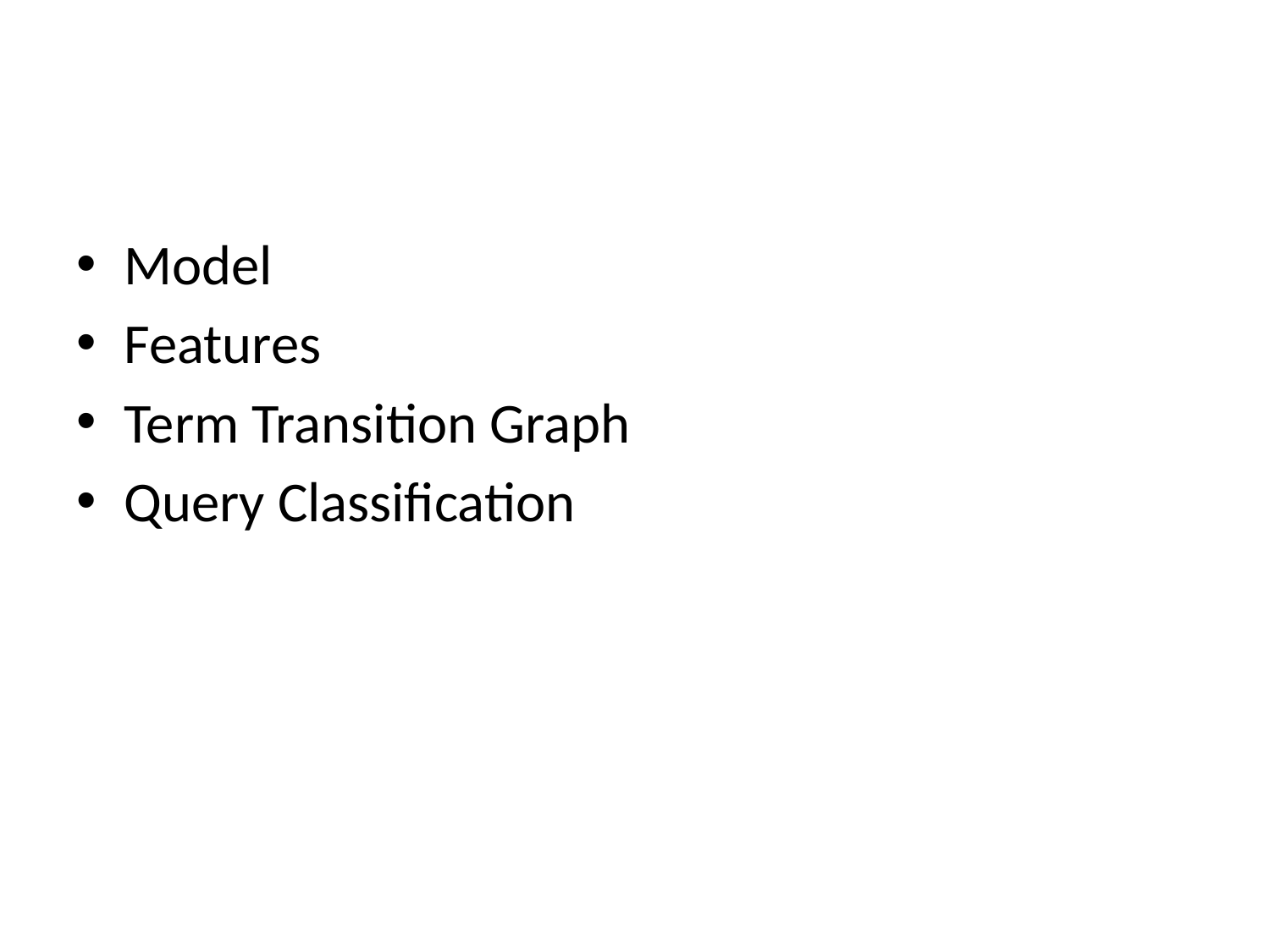

#
Model
Features
Term Transition Graph
Query Classification